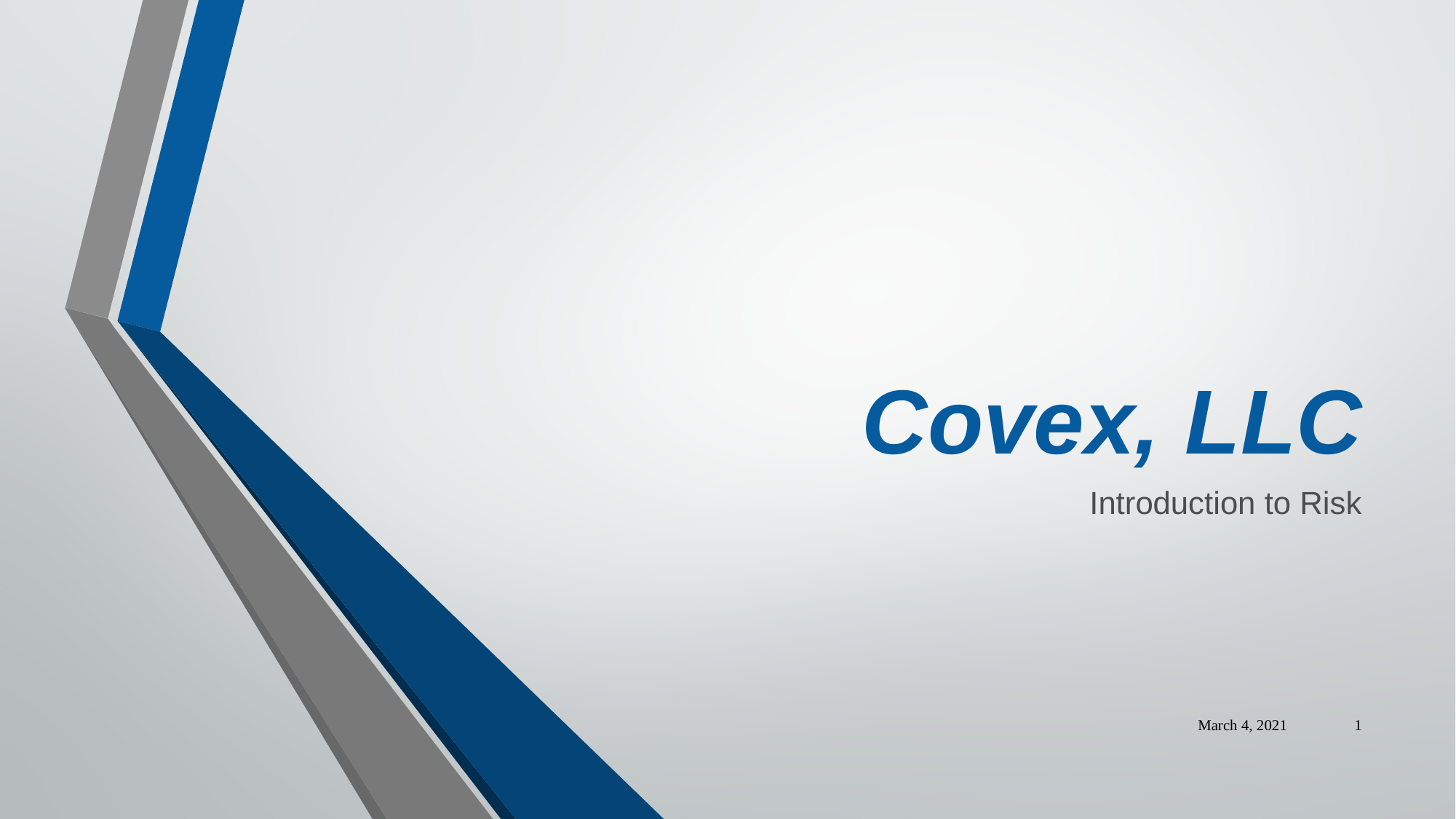

# Covex, LLC
Introduction to Risk

March 4, 2021
1